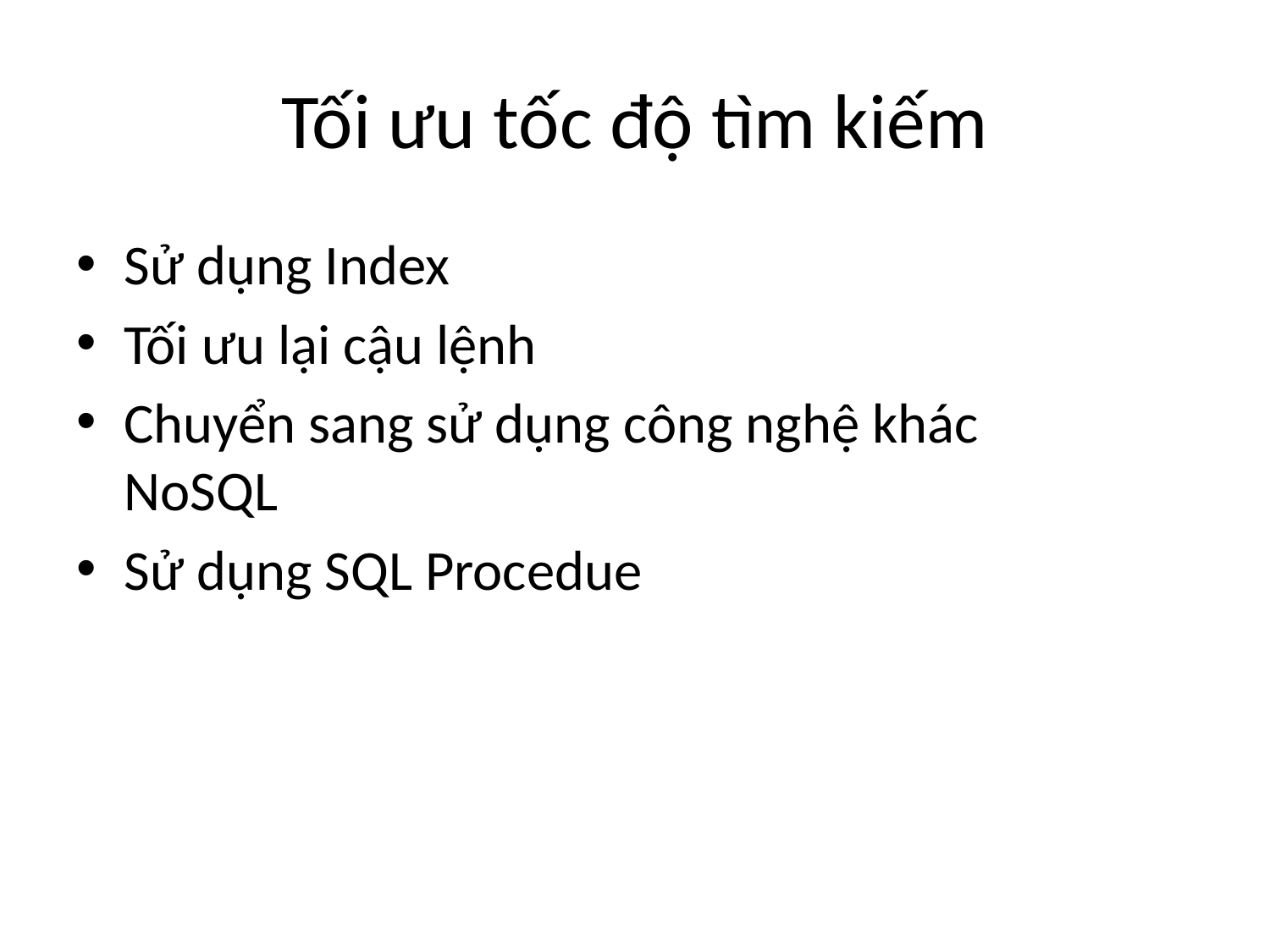

# Tối ưu tốc độ tìm kiếm
Sử dụng Index
Tối ưu lại cậu lệnh
Chuyển sang sử dụng công nghệ khác NoSQL
Sử dụng SQL Procedue